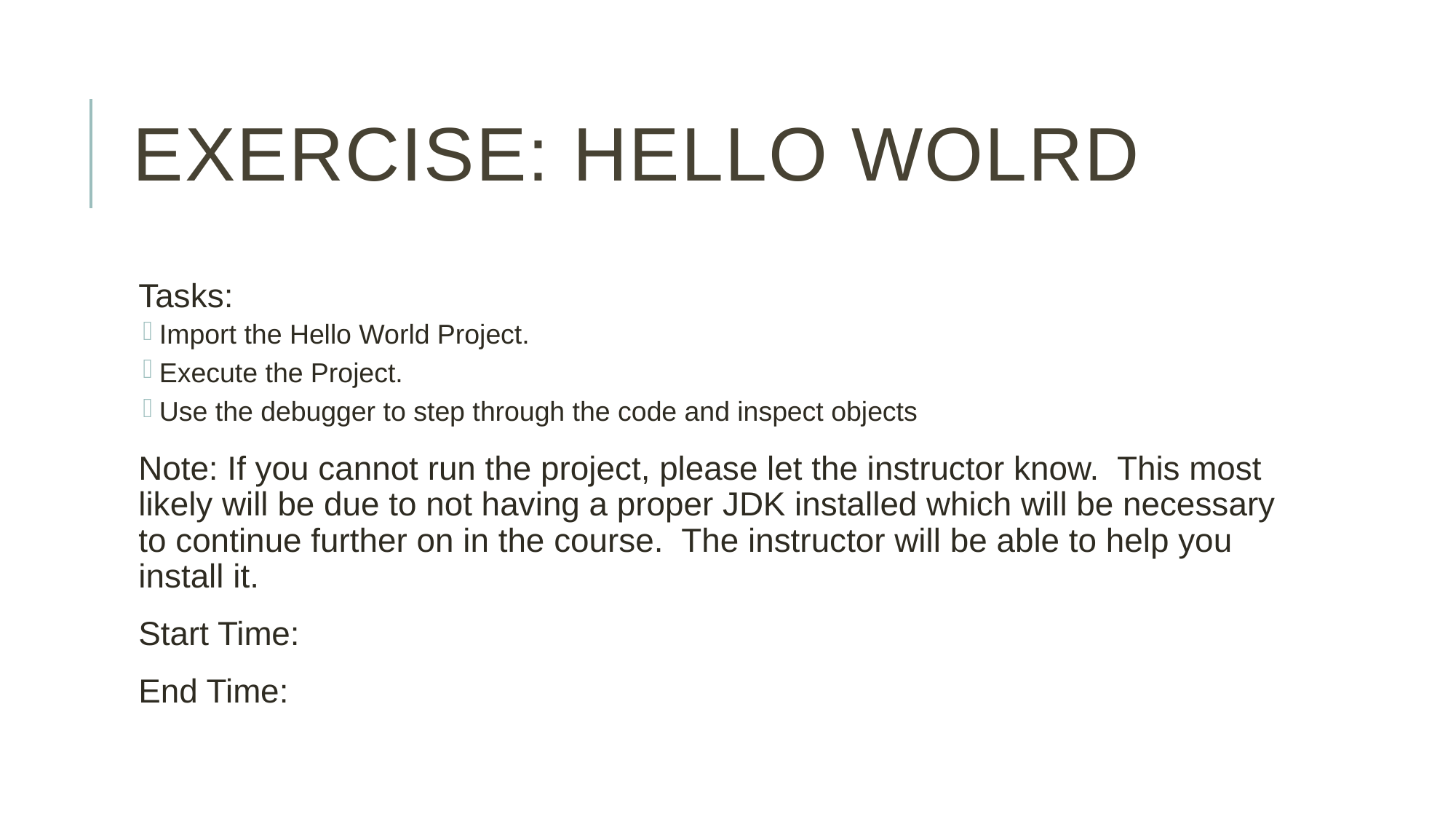

# Exercise: Hello WOLRD
Tasks:
Import the Hello World Project.
Execute the Project.
Use the debugger to step through the code and inspect objects
Note: If you cannot run the project, please let the instructor know.  This most likely will be due to not having a proper JDK installed which will be necessary to continue further on in the course.  The instructor will be able to help you install it.
Start Time:
End Time: